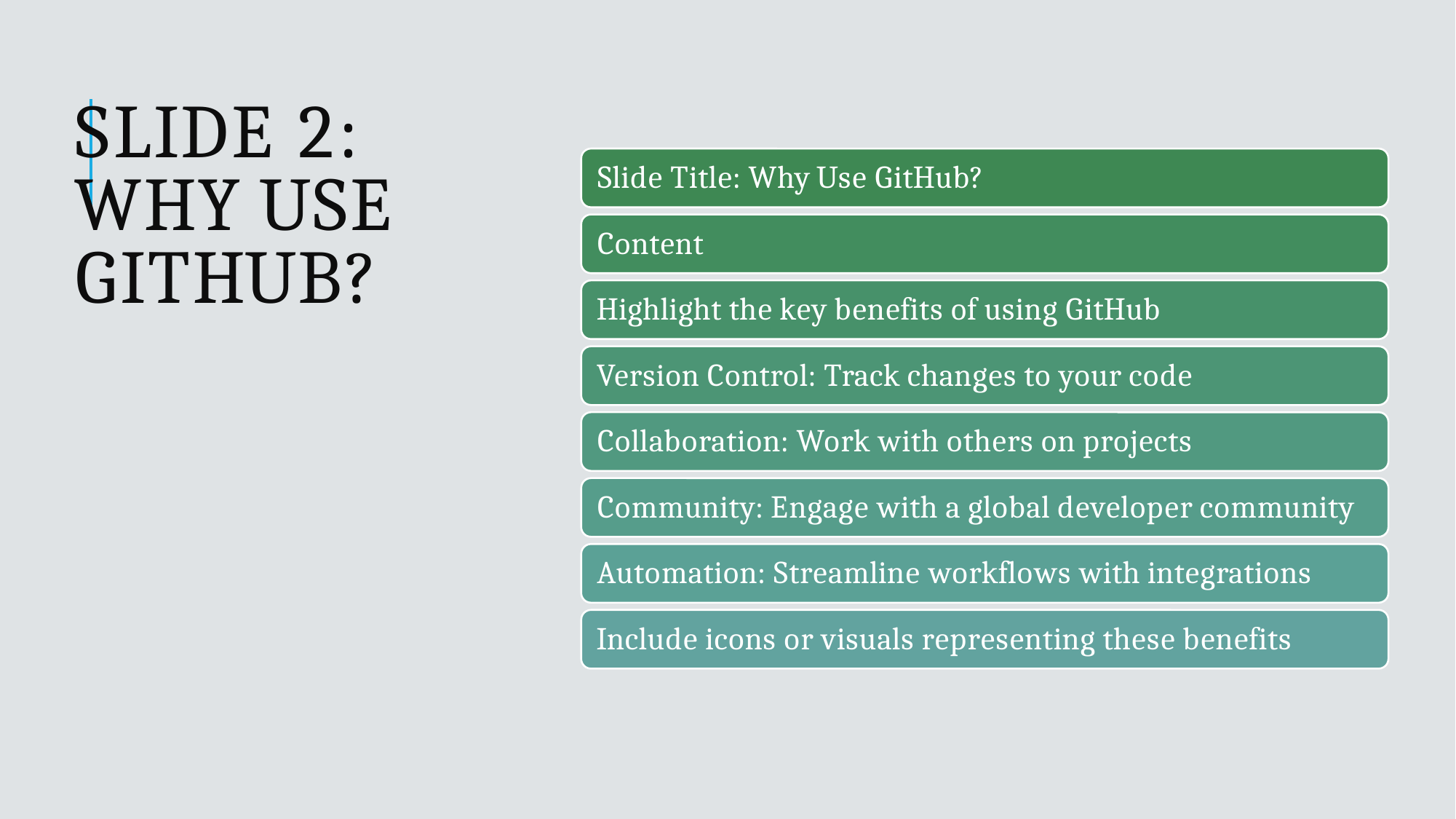

# Slide 2: Why Use GitHub?
Slide Title: Why Use GitHub?
Content
Highlight the key benefits of using GitHub
Version Control: Track changes to your code
Collaboration: Work with others on projects
Community: Engage with a global developer community
Automation: Streamline workflows with integrations
Include icons or visuals representing these benefits